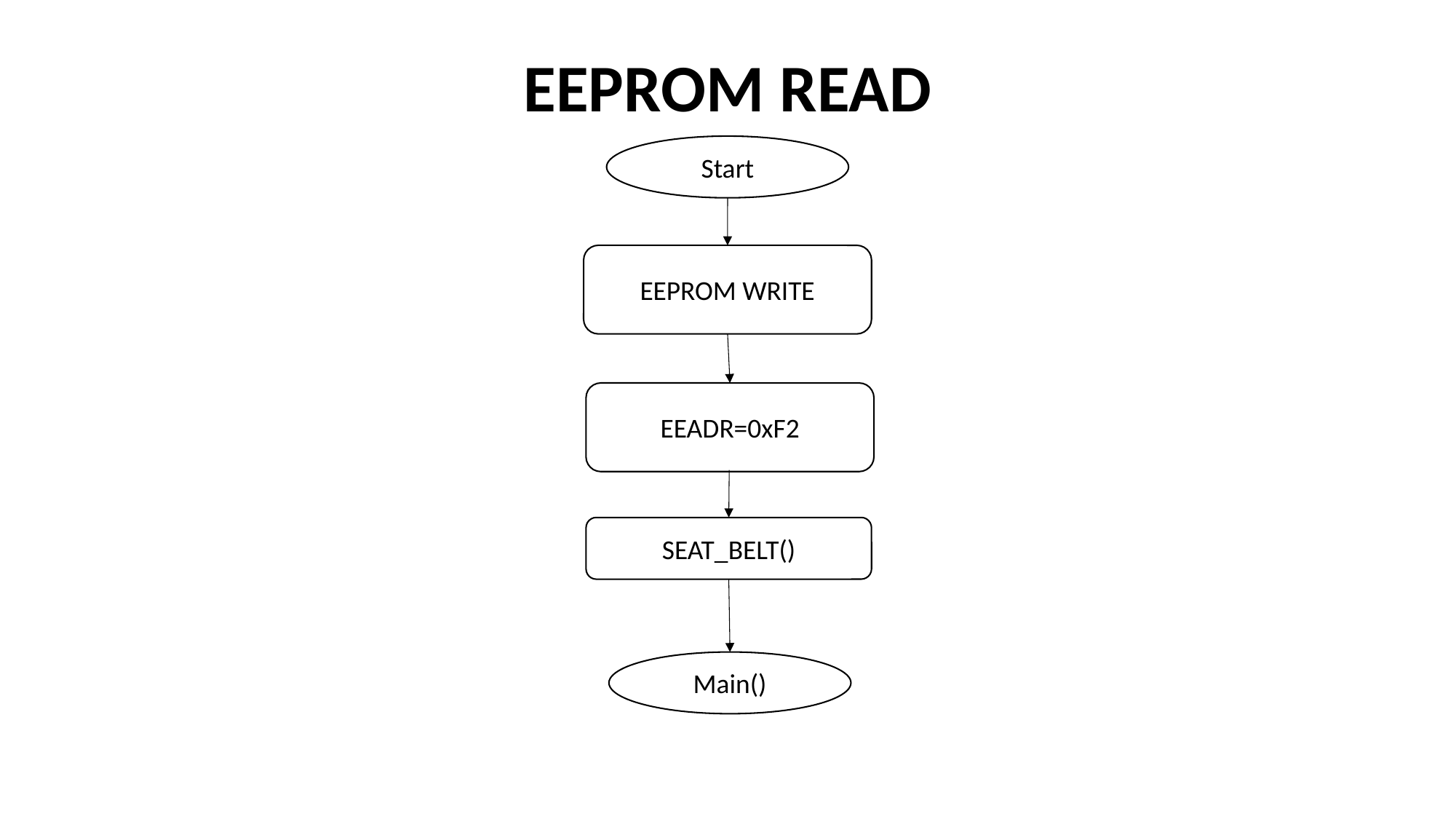

# EEPROM READ
Start
EEPROM WRITE
EEADR=0xF2
SEAT_BELT()
Main()